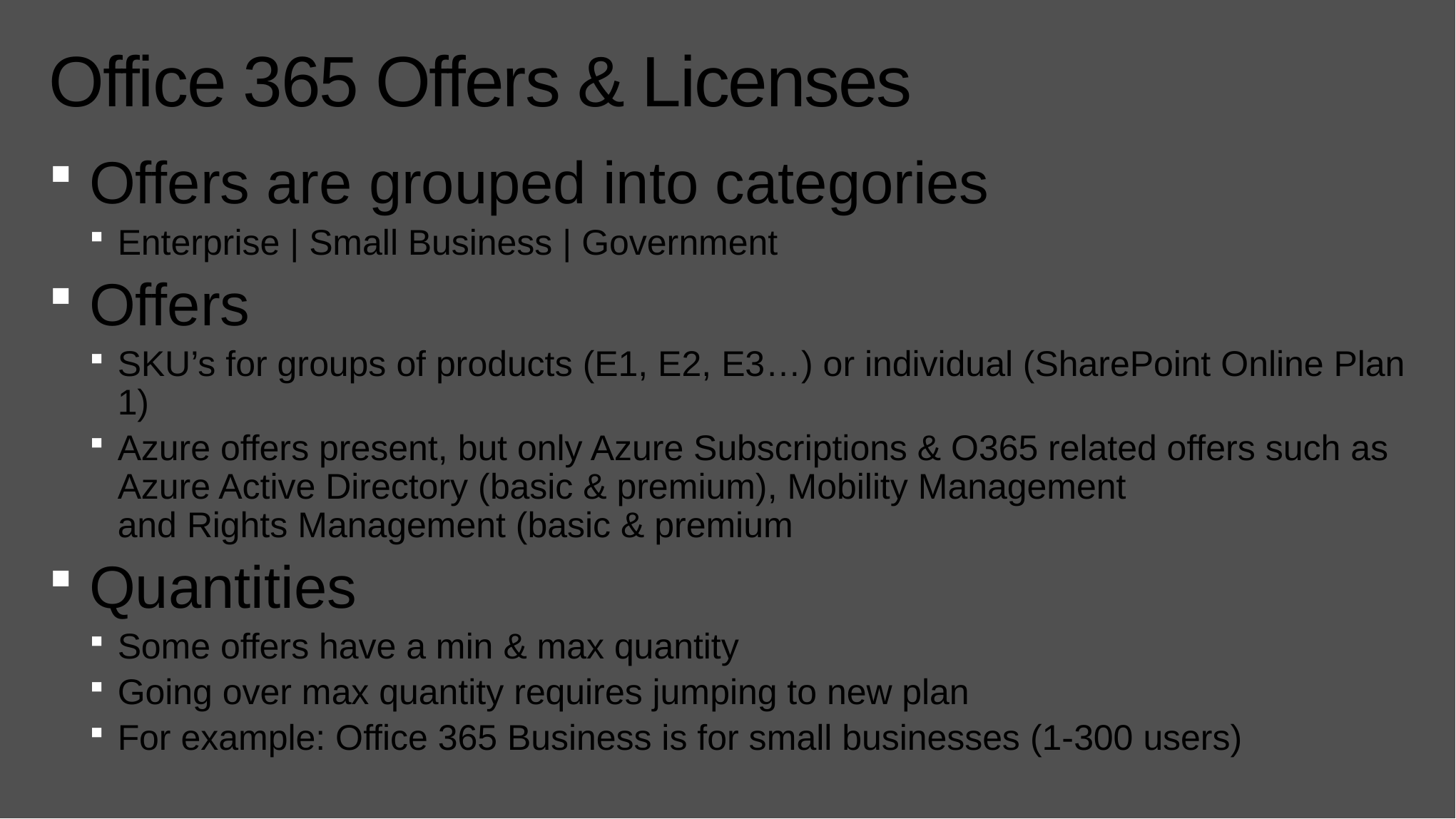

# Office 365 Offers & Licenses
Offers are grouped into categories
Enterprise | Small Business | Government
Offers
SKU’s for groups of products (E1, E2, E3…) or individual (SharePoint Online Plan 1)
Azure offers present, but only Azure Subscriptions & O365 related offers such as
Azure Active Directory (basic & premium), Mobility Management
and Rights Management (basic & premium
Quantities
Some offers have a min & max quantity
Going over max quantity requires jumping to new plan
For example: Office 365 Business is for small businesses (1-300 users)